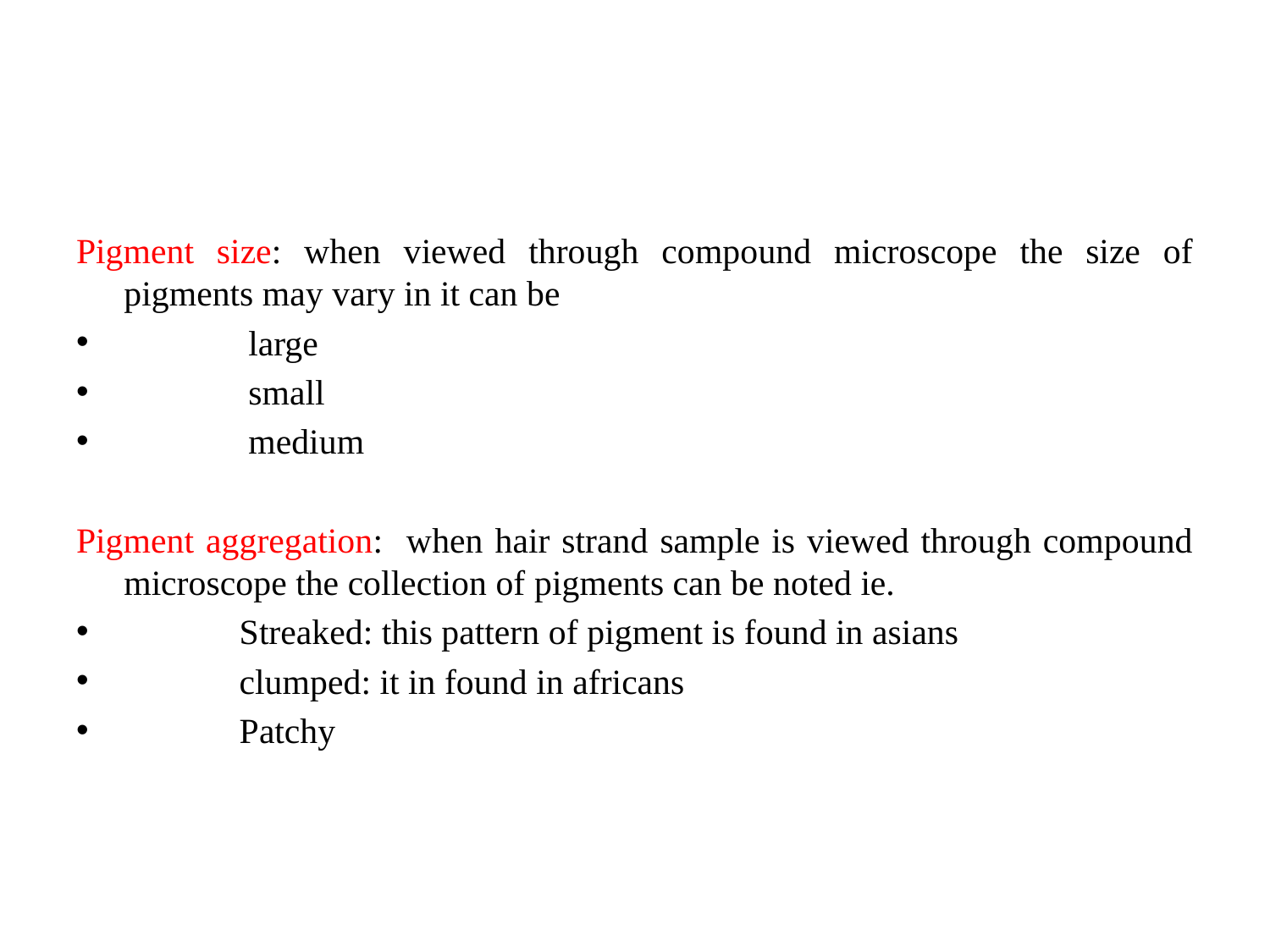

#
Pigment size: when viewed through compound microscope the size of pigments may vary in it can be
              large
              small
              medium

Pigment aggregation:  when hair strand sample is viewed through compound microscope the collection of pigments can be noted ie.
             Streaked: this pattern of pigment is found in asians
             clumped: it in found in africans
             Patchy